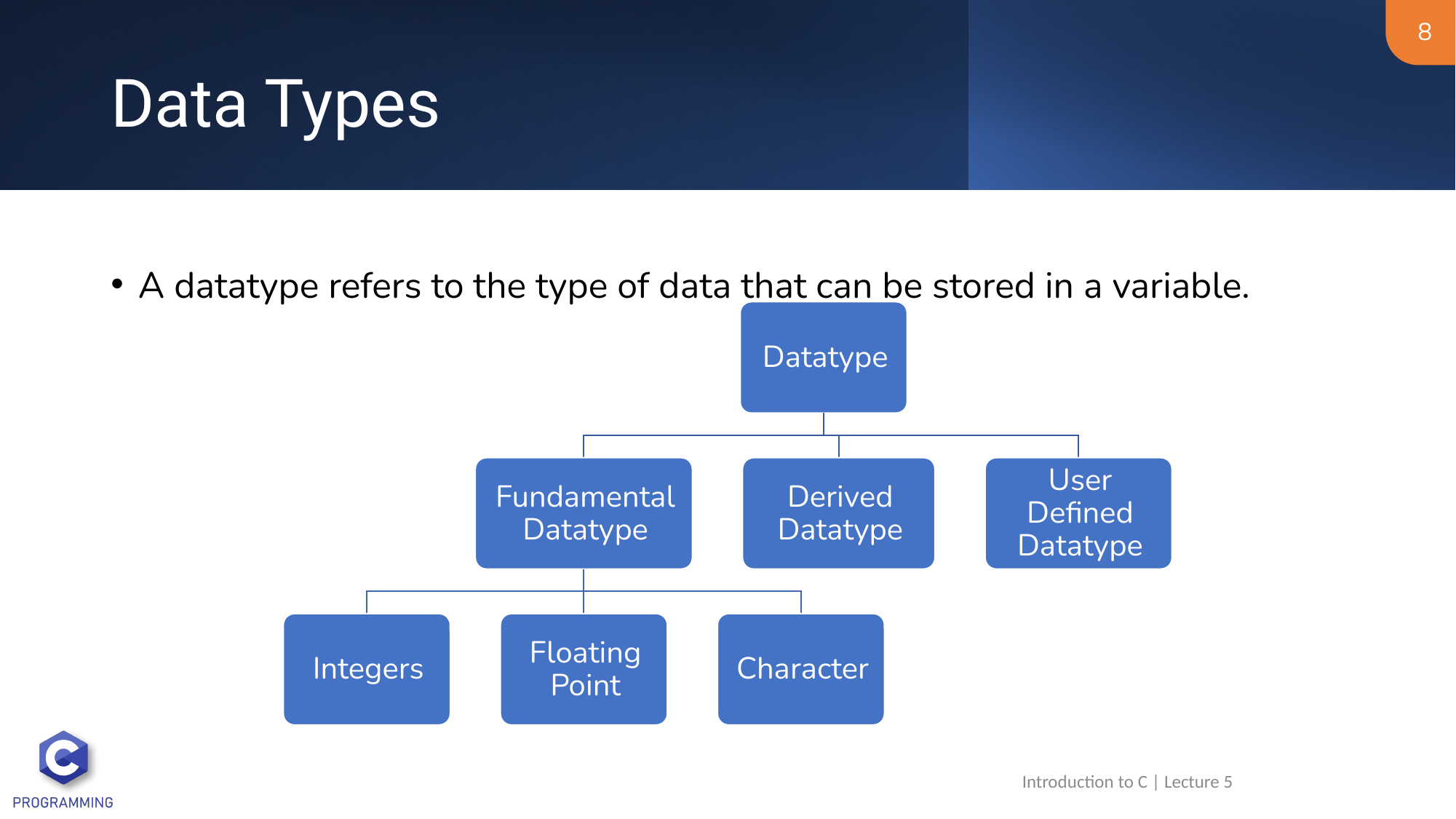

8
# Data Types
A datatype refers to the type of data that can be stored in a variable.

Datatype
Fundamental Datatype
Integers
Floating Point
Character
Derived Datatype
User Defined Datatype
Introduction to C | Lecture 5